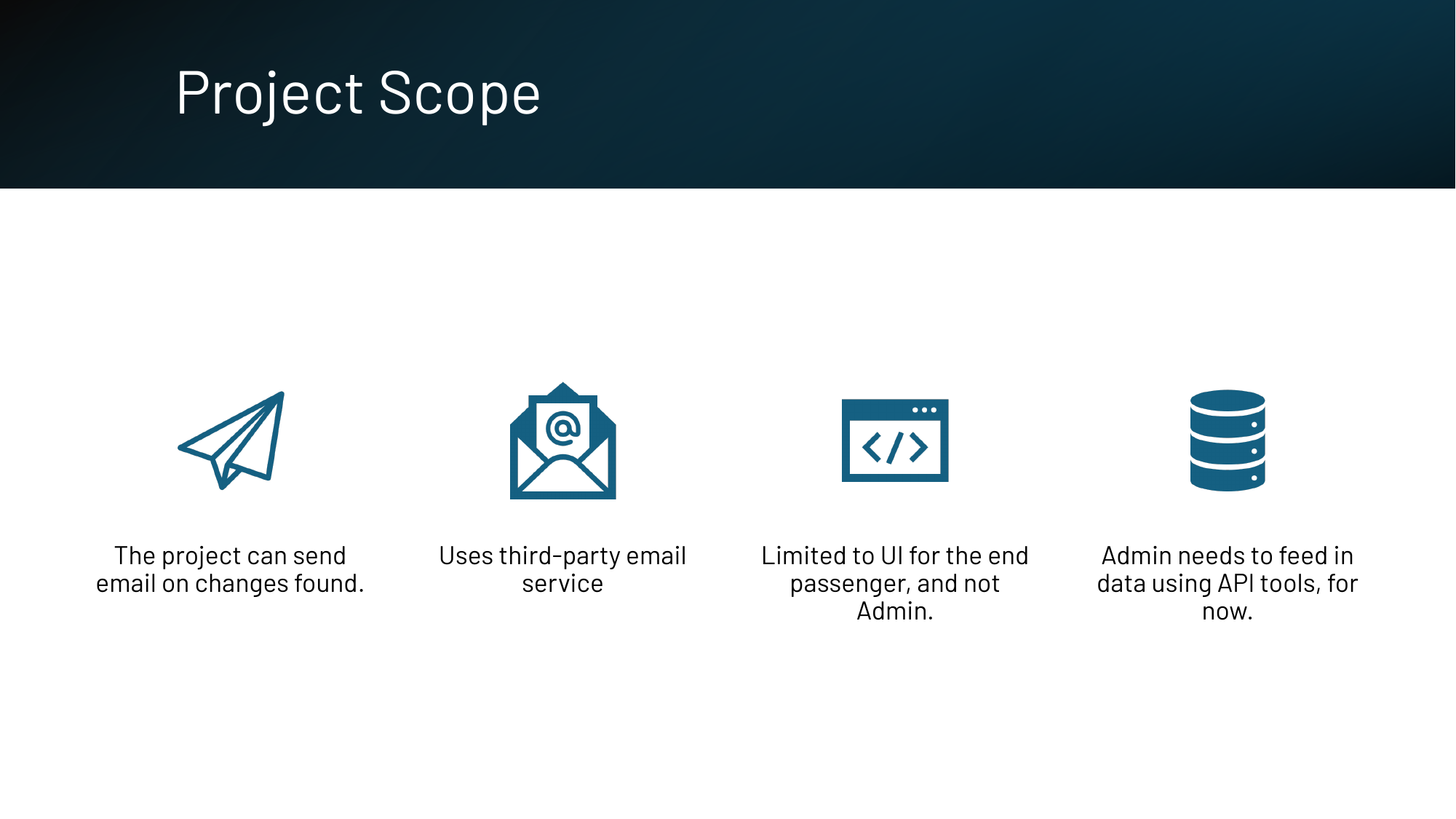

# Project Scope
The project can send email on changes found.
Uses third-party email service
Limited to UI for the end passenger, and not Admin.
Admin needs to feed in data using API tools, for now.